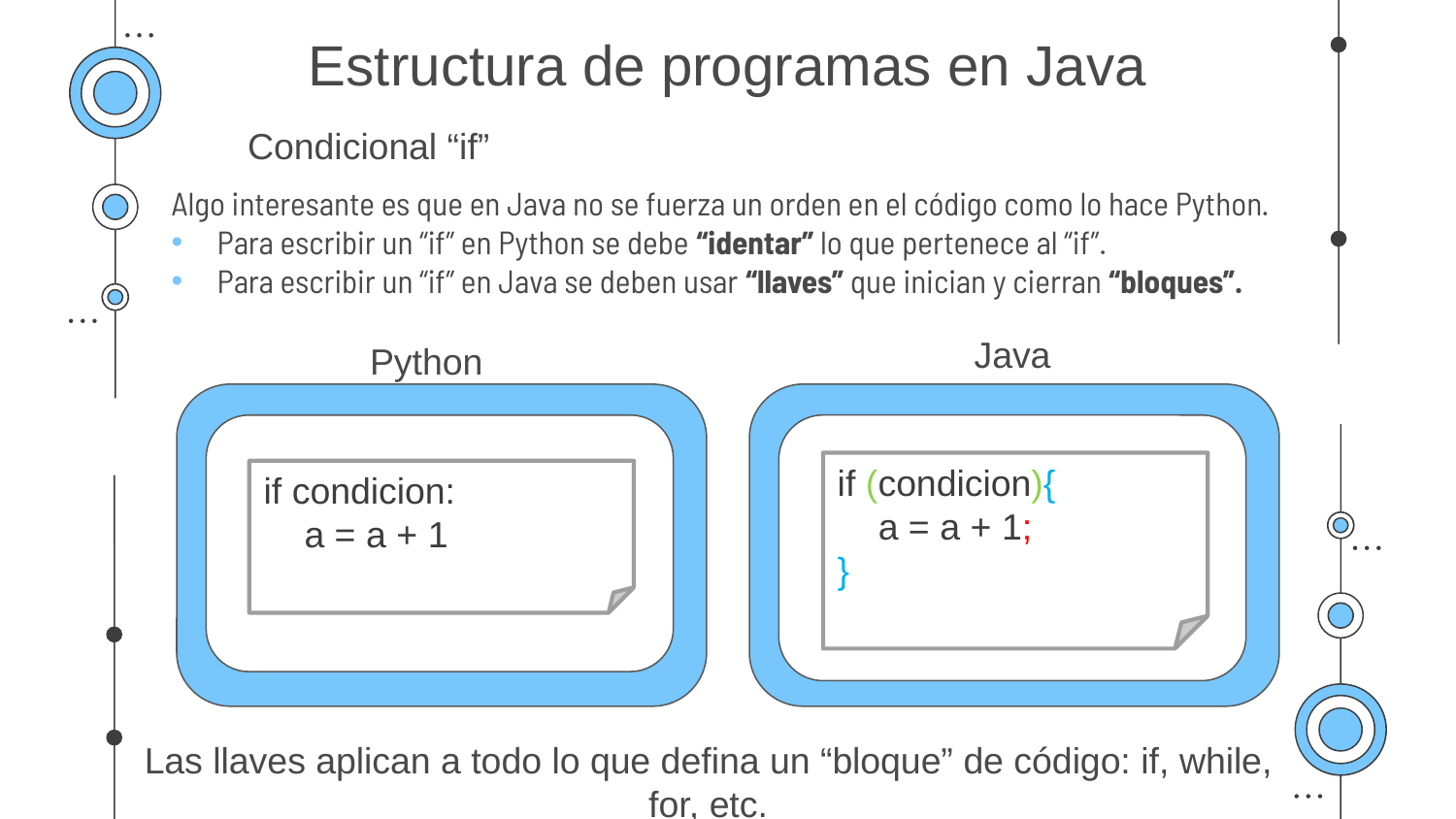

Estructura de programas en Java
# Condicional “if”

Algo interesante es que en Java no se fuerza un orden en el código como lo hace Python.
Para escribir un “if” en Python se debe “identar” lo que pertenece al “if”.
Para escribir un “if” en Java se deben usar “llaves” que inician y cierran “bloques”.

Java
Python

if (condicion){
    a = a + 1;
}

if condicion:
    a = a + 1

Las llaves aplican a todo lo que defina un “bloque” de código: if, while, for, etc.